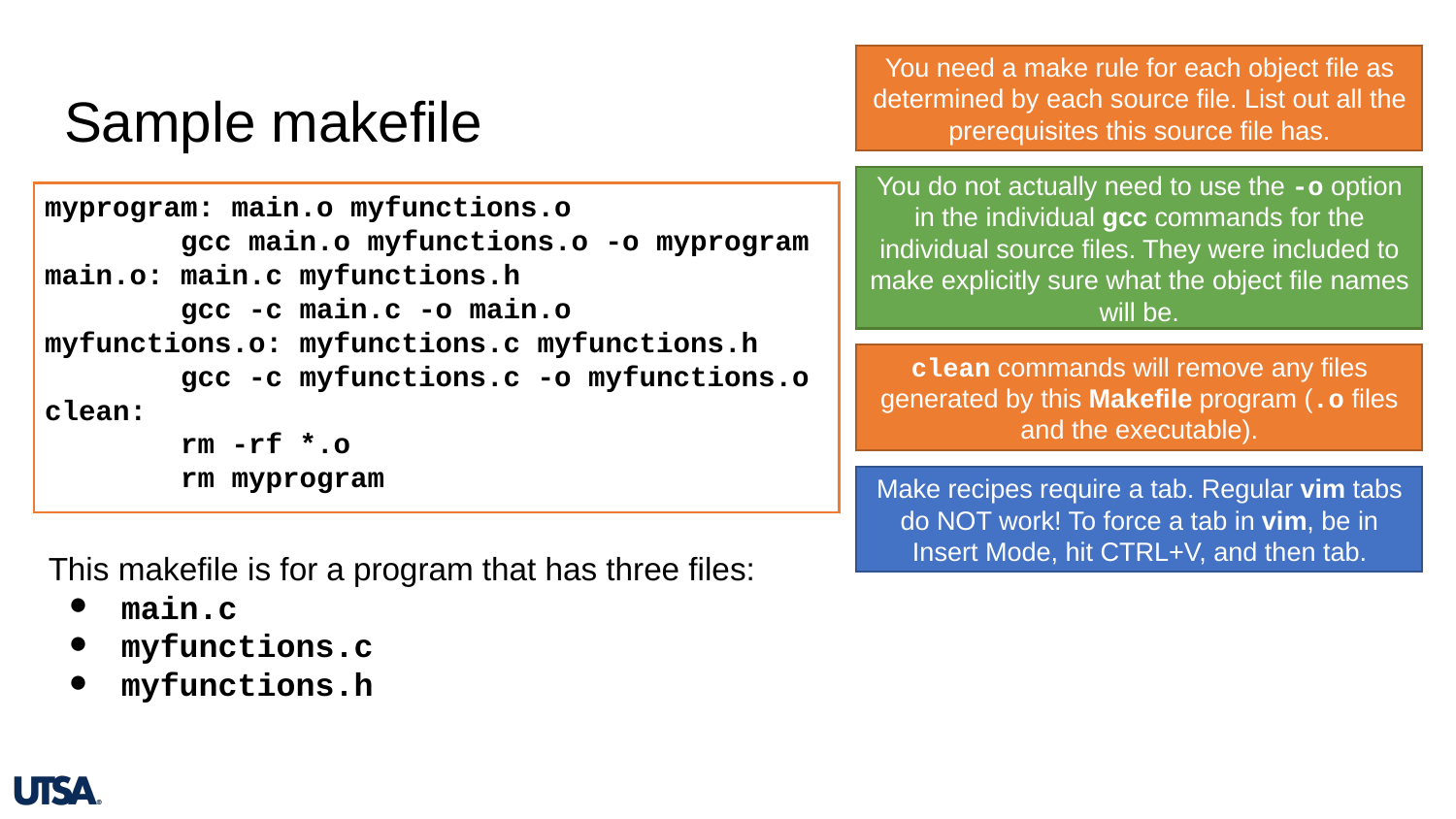

You need a make rule for each object file as determined by each source file. List out all the prerequisites this source file has.
# Sample makefile
You do not actually need to use the -o option in the individual gcc commands for the individual source files. They were included to make explicitly sure what the object file names will be.
myprogram: main.o myfunctions.o
        gcc main.o myfunctions.o -o myprogram
main.o: main.c myfunctions.h
        gcc -c main.c -o main.o
myfunctions.o: myfunctions.c myfunctions.h
        gcc -c myfunctions.c -o myfunctions.o
clean:
        rm -rf *.o
        rm myprogram

clean commands will remove any files generated by this Makefile program (.o files and the executable).
Make recipes require a tab. Regular vim tabs do NOT work! To force a tab in vim, be in Insert Mode, hit CTRL+V, and then tab.
This makefile is for a program that has three files:
main.c
myfunctions.c
myfunctions.h